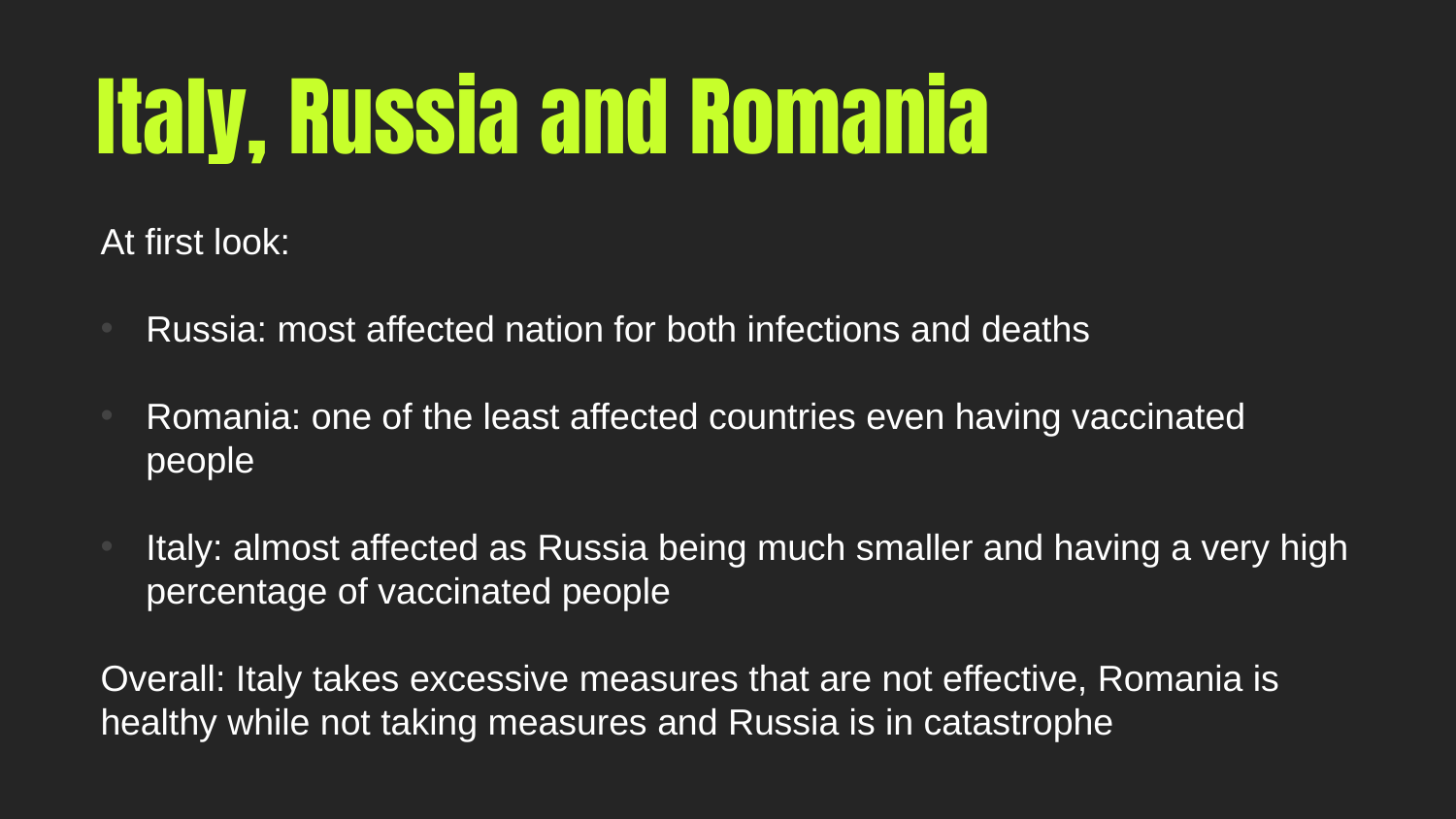

# Italy, Russia and Romania
At first look:

Russia: most affected nation for both infections and deaths

Romania: one of the least affected countries even having vaccinated people

Italy: almost affected as Russia being much smaller and having a very high percentage of vaccinated people

Overall: Italy takes excessive measures that are not effective, Romania is healthy while not taking measures and Russia is in catastrophe